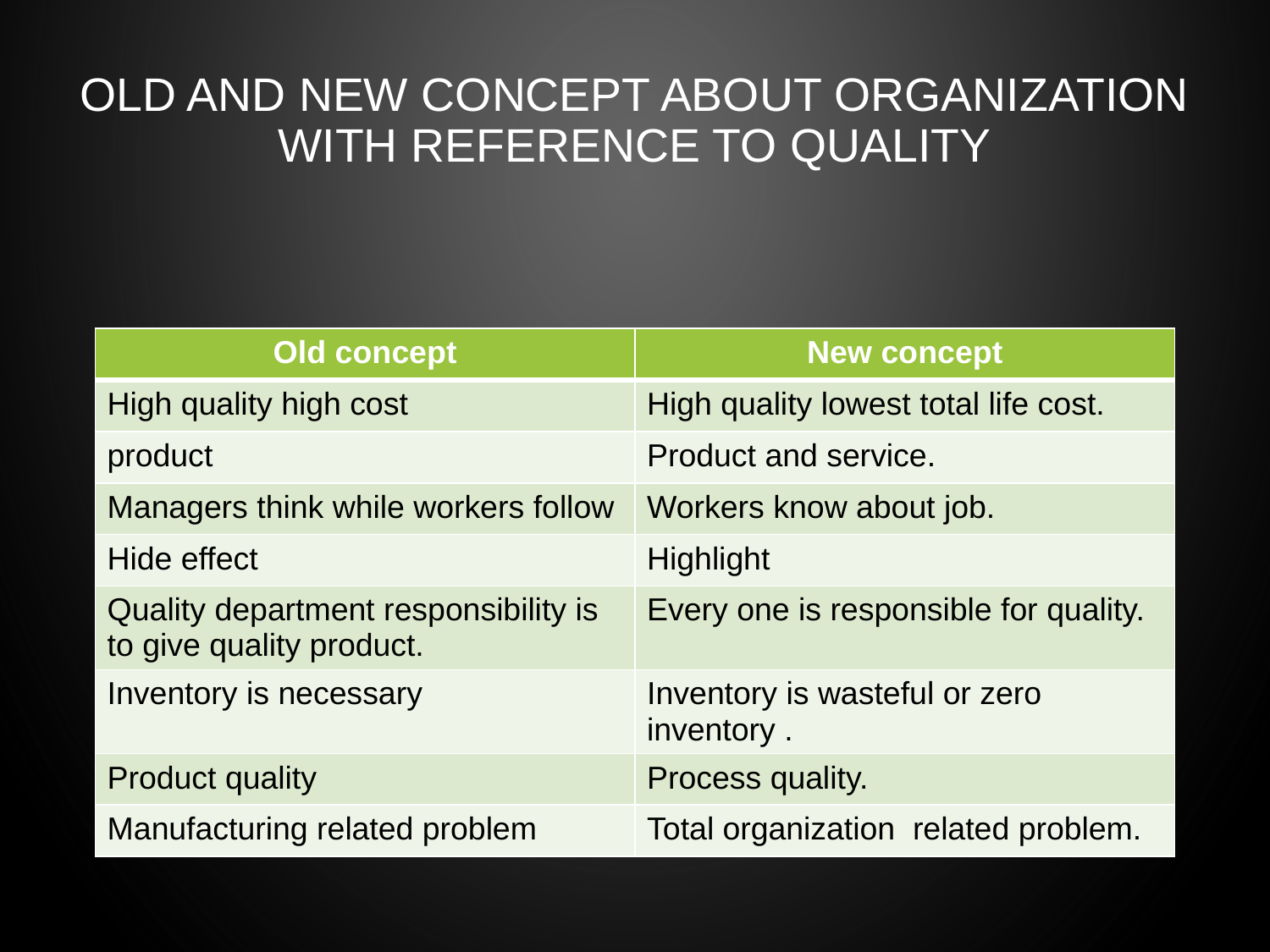

# Old and New concept about organization with reference to quality
| Old concept | New concept |
| --- | --- |
| High quality high cost | High quality lowest total life cost. |
| product | Product and service. |
| Managers think while workers follow | Workers know about job. |
| Hide effect | Highlight |
| Quality department responsibility is to give quality product. | Every one is responsible for quality. |
| Inventory is necessary | Inventory is wasteful or zero inventory . |
| Product quality | Process quality. |
| Manufacturing related problem | Total organization related problem. |